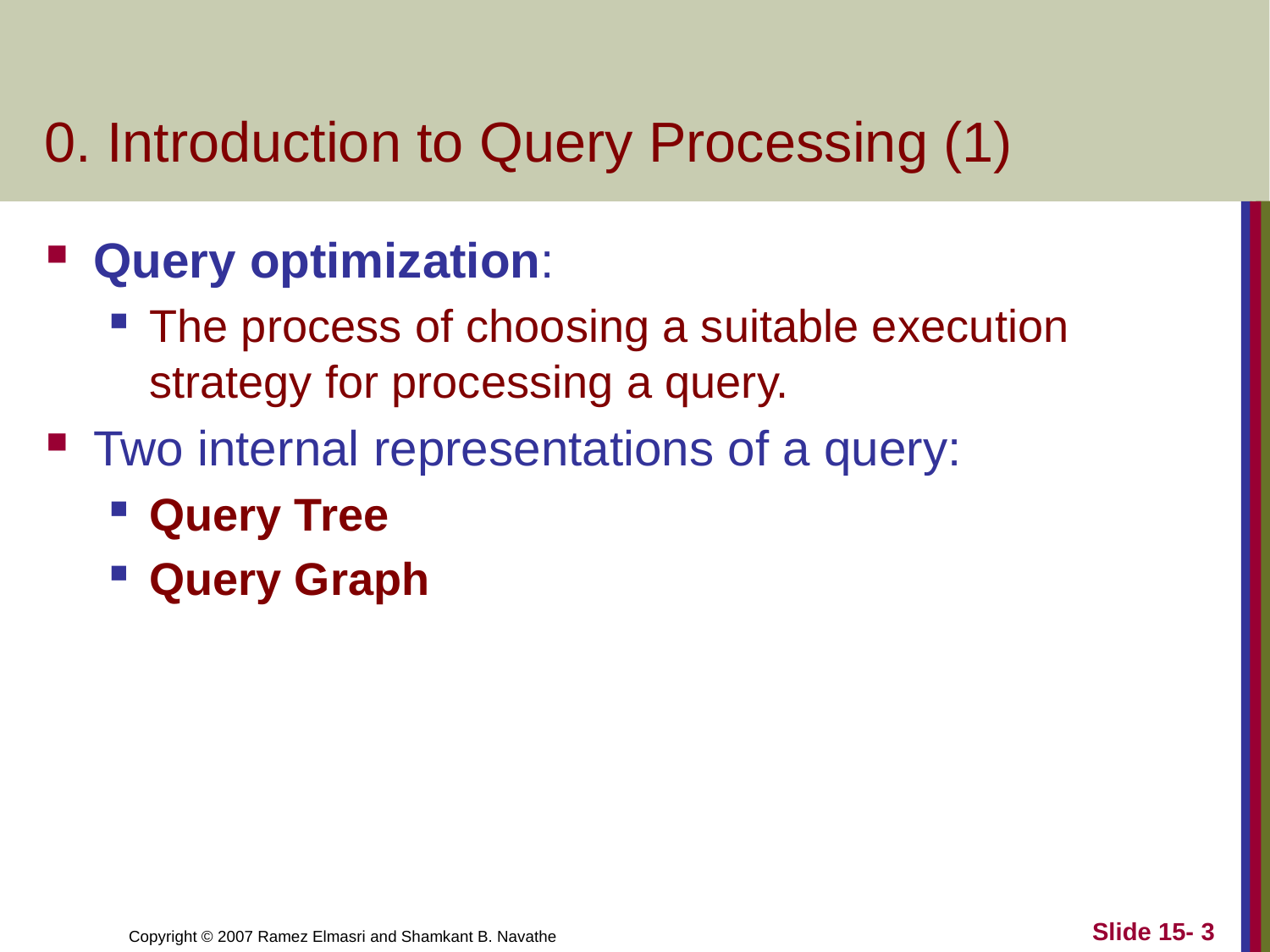

# 0. Introduction to Query Processing (1)
Query optimization:
The process of choosing a suitable execution strategy for processing a query.
Two internal representations of a query:
Query Tree
Query Graph
Slide 15- 3